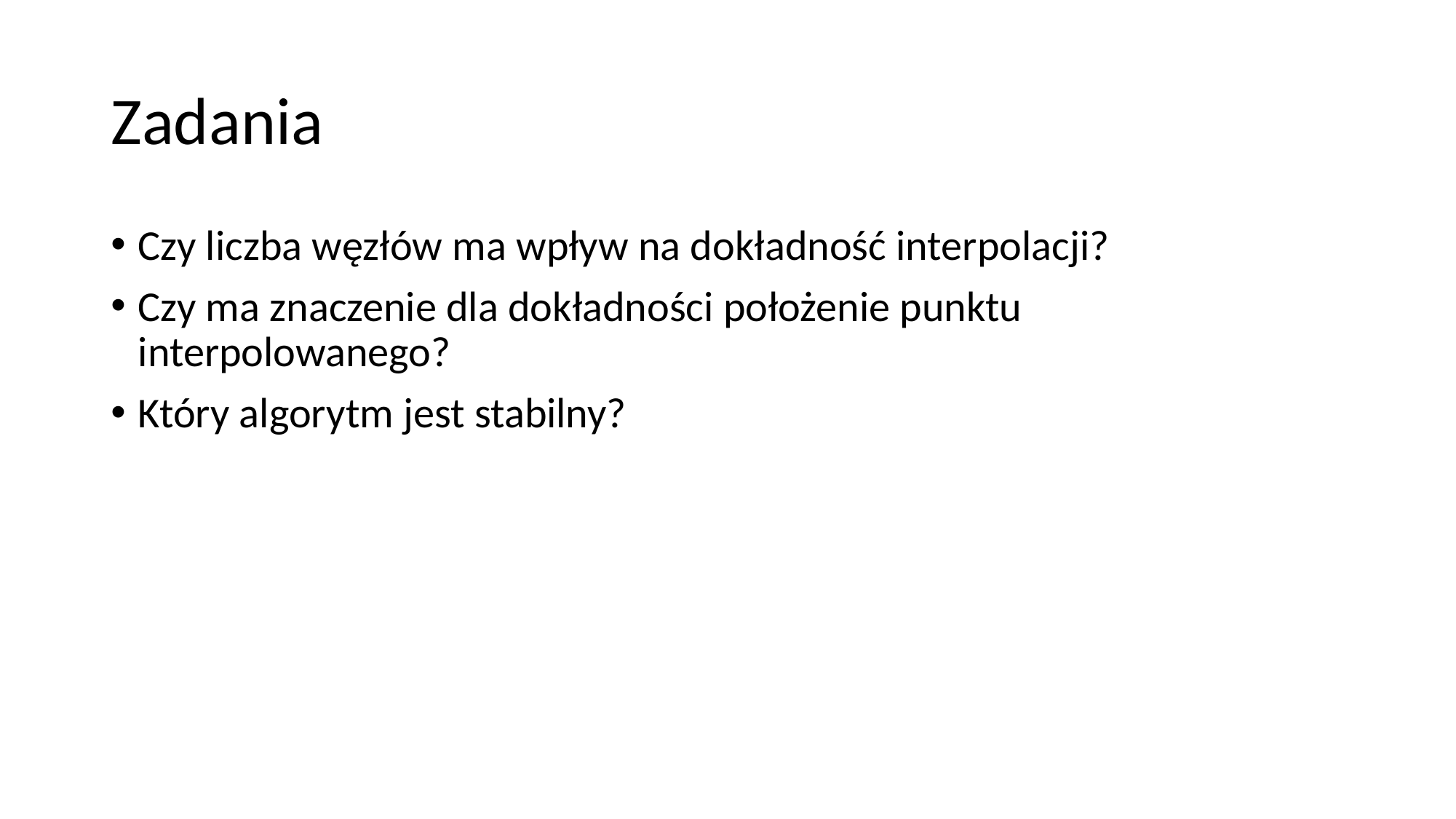

# Zadania
Czy liczba węzłów ma wpływ na dokładność interpolacji?
Czy ma znaczenie dla dokładności położenie punktu interpolowanego?
Który algorytm jest stabilny?